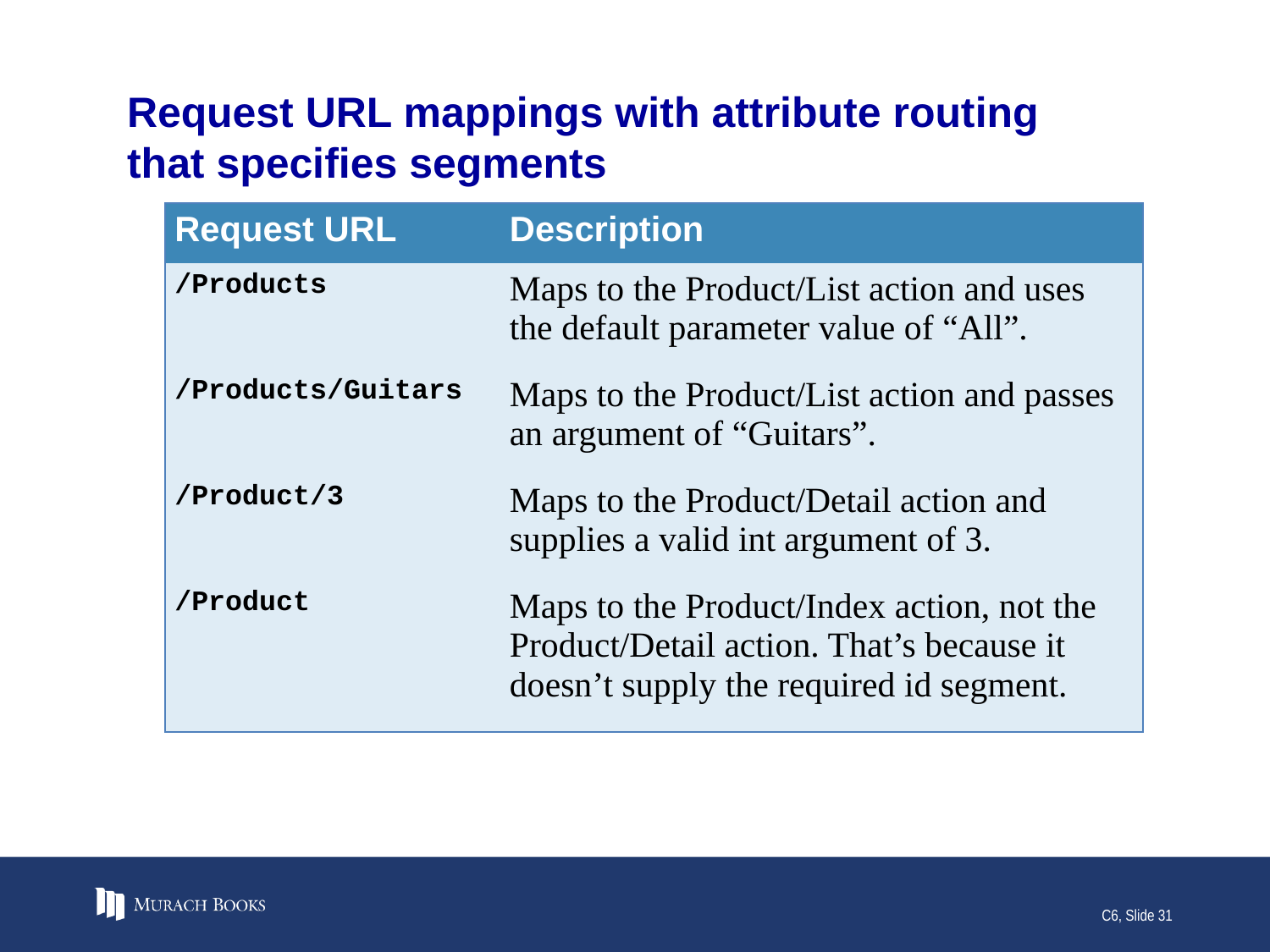

# Request URL mappings with attribute routing that specifies segments
| Request URL | Description |
| --- | --- |
| /Products | Maps to the Product/List action and uses the default parameter value of “All”. |
| /Products/Guitars | Maps to the Product/List action and passes an argument of “Guitars”. |
| /Product/3 | Maps to the Product/Detail action and supplies a valid int argument of 3. |
| /Product | Maps to the Product/Index action, not the Product/Detail action. That’s because it doesn’t supply the required id segment. |

C6, Slide 31